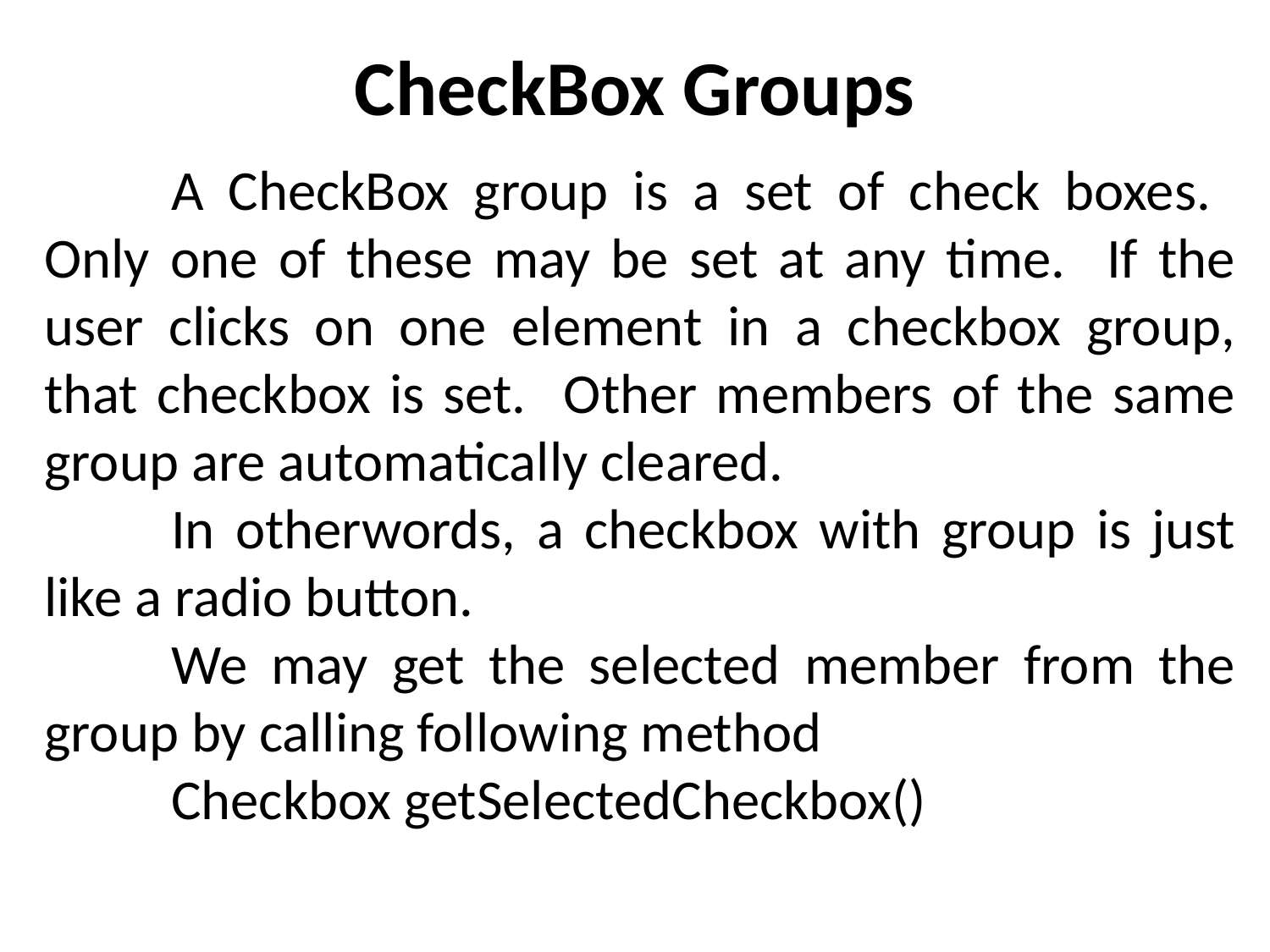

# CheckBox Groups
	A CheckBox group is a set of check boxes.  Only one of these may be set at any time.  If the user clicks on one element in a checkbox group, that checkbox is set.  Other members of the same group are automatically cleared.
	In otherwords, a checkbox with group is just like a radio button.
	We may get the selected member from the group by calling following method
	Checkbox getSelectedCheckbox()